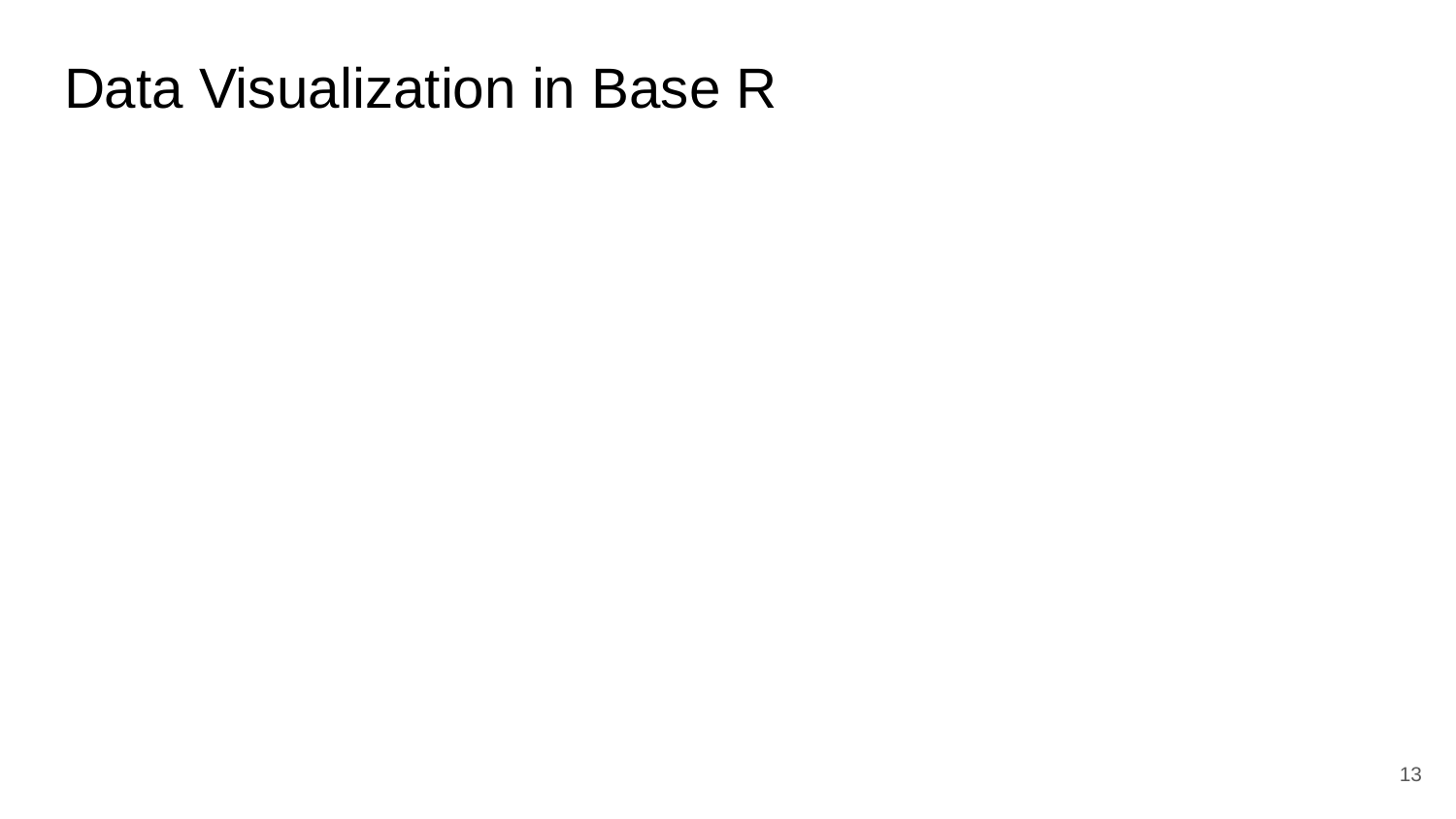

# Data Visualization in Base R
13